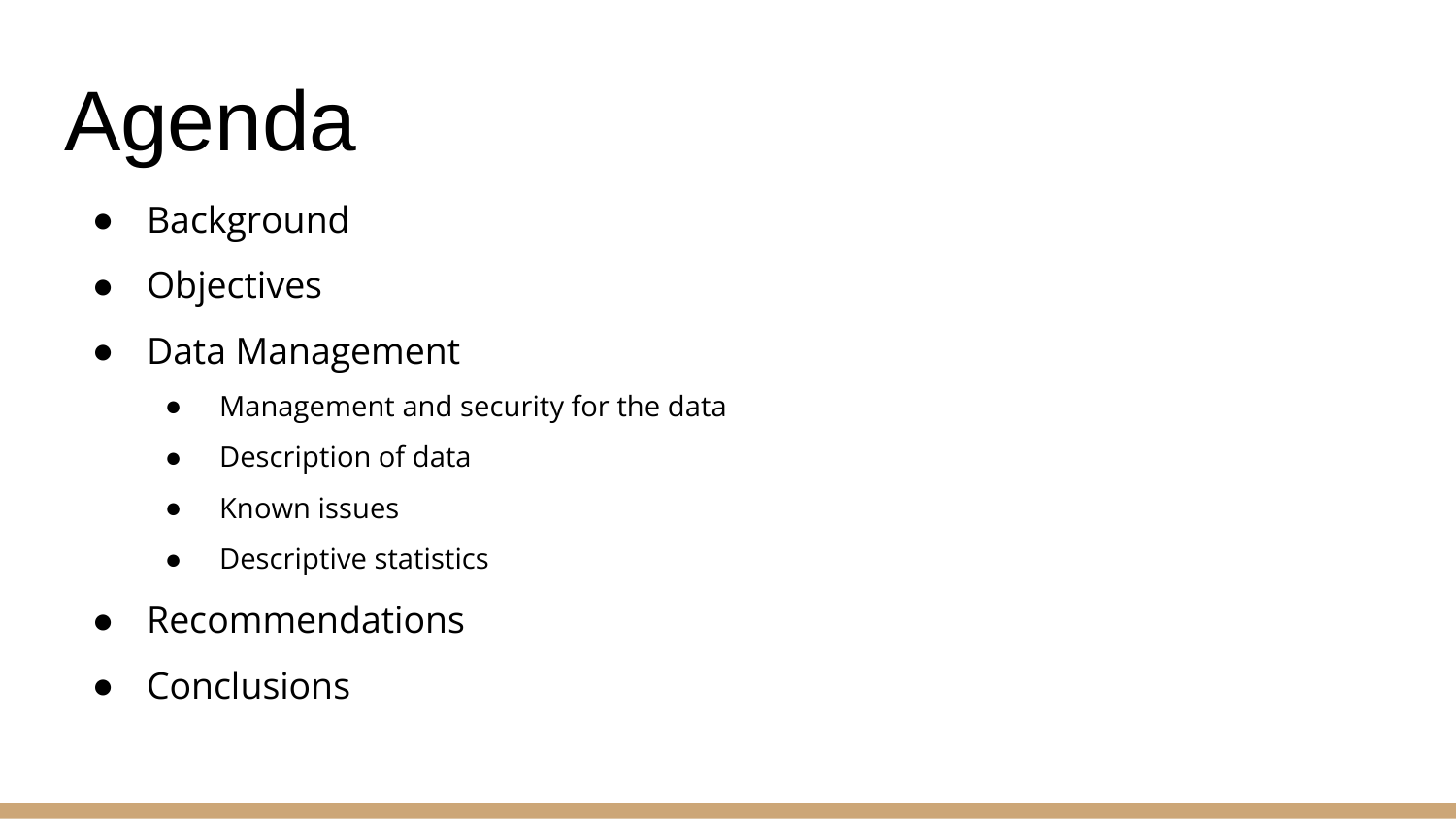

# Agenda
Background
Objectives
Data Management
Management and security for the data
Description of data
Known issues
Descriptive statistics
Recommendations
Conclusions